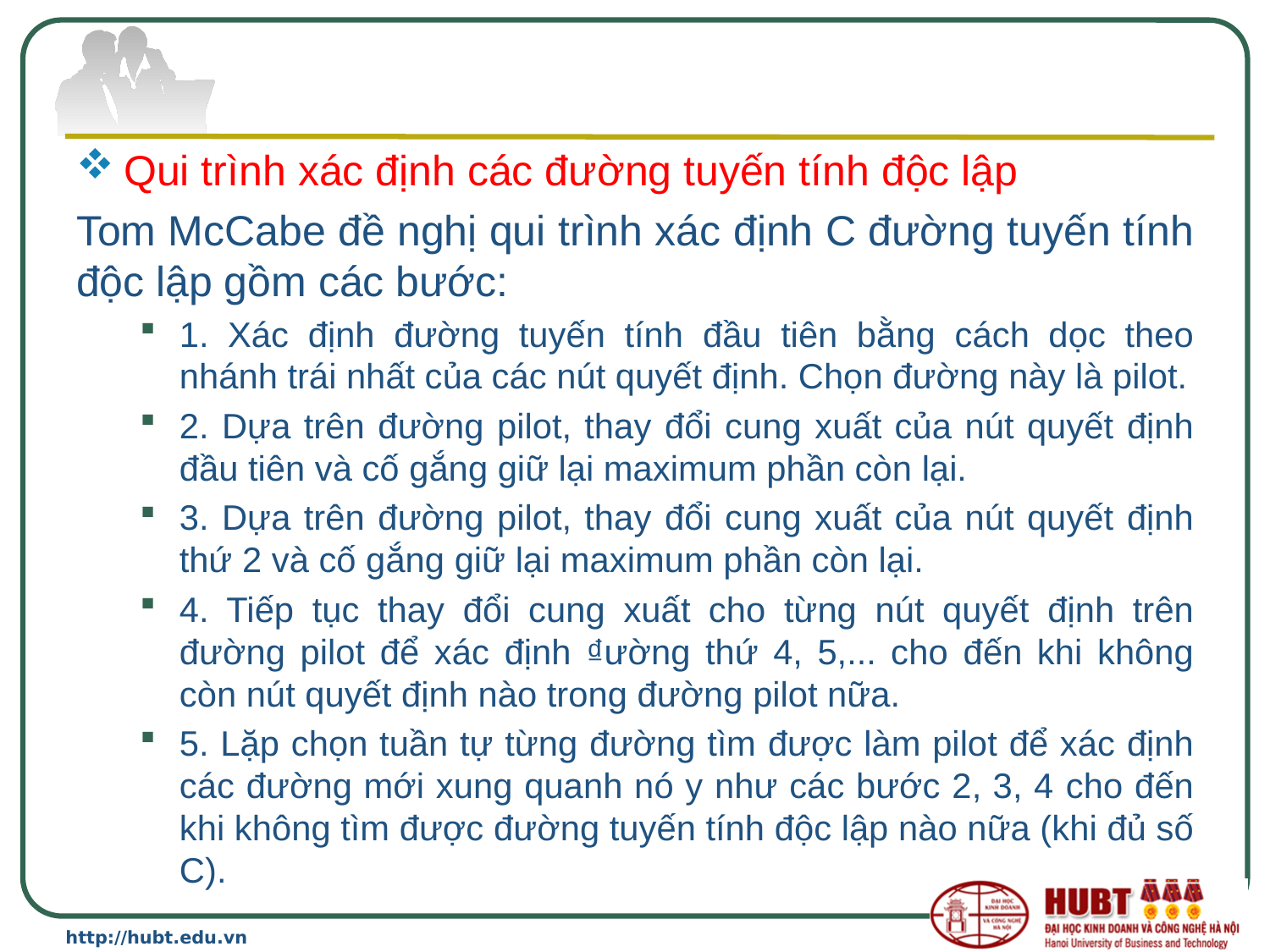

#
Qui trình xác định các đường tuyến tính độc lập
Tom McCabe đề nghị qui trình xác định C đường tuyến tính độc lập gồm các bước:
1. Xác định đường tuyến tính đầu tiên bằng cách dọc theo nhánh trái nhất của các nút quyết định. Chọn đường này là pilot.
2. Dựa trên đường pilot, thay đổi cung xuất của nút quyết định đầu tiên và cố gắng giữ lại maximum phần còn lại.
3. Dựa trên đường pilot, thay đổi cung xuất của nút quyết định thứ 2 và cố gắng giữ lại maximum phần còn lại.
4. Tiếp tục thay đổi cung xuất cho từng nút quyết định trên đường pilot để xác định ₫ường thứ 4, 5,... cho đến khi không còn nút quyết định nào trong đường pilot nữa.
5. Lặp chọn tuần tự từng đường tìm được làm pilot để xác định các đường mới xung quanh nó y như các bước 2, 3, 4 cho đến khi không tìm được đường tuyến tính độc lập nào nữa (khi đủ số C).
http://hubt.edu.vn